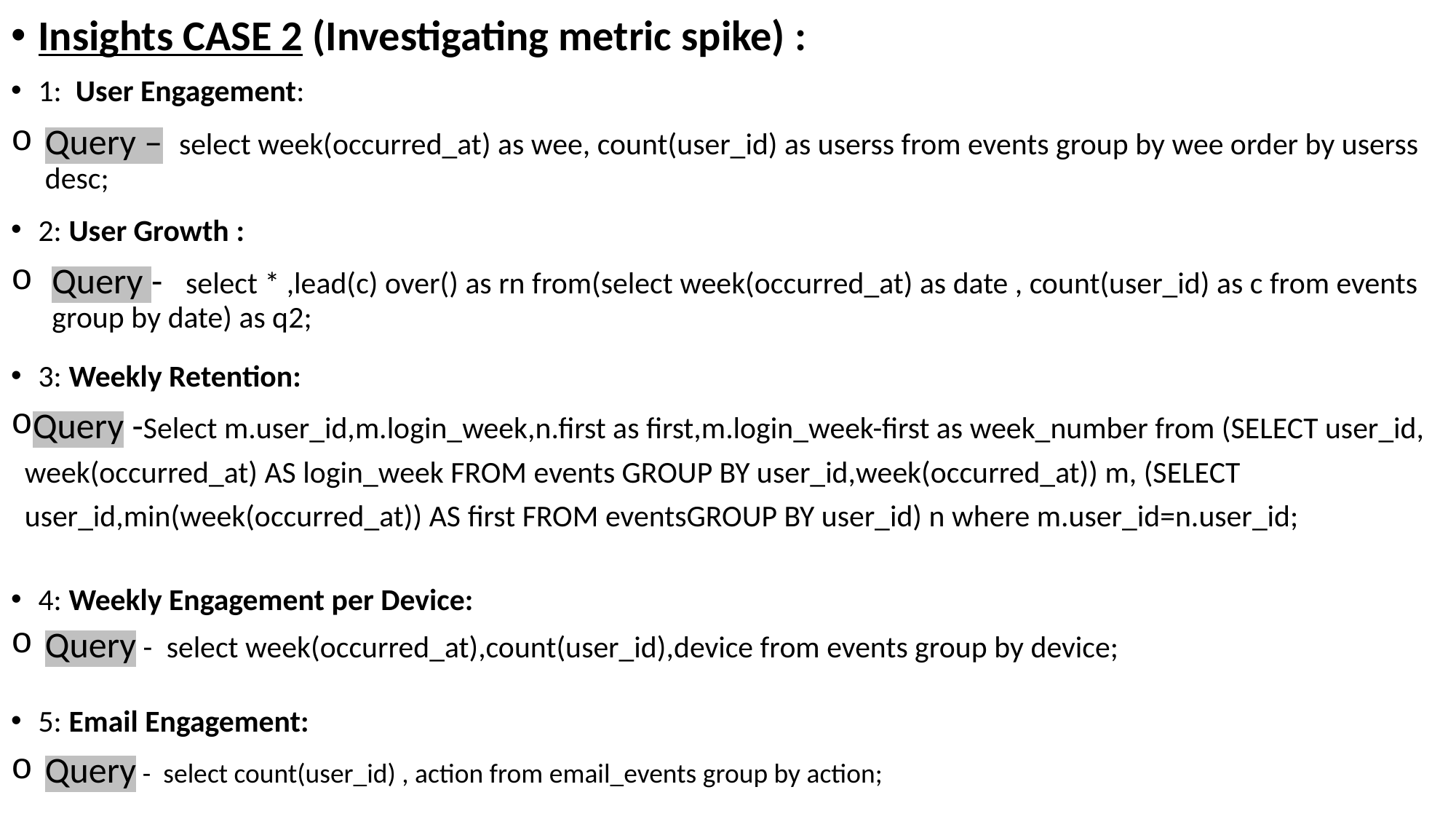

Insights CASE 2 (Investigating metric spike) :
1:  User Engagement:
Query –  select week(occurred_at) as wee, count(user_id) as userss from events group by wee order by userss desc;
2: User Growth :
Query -   select * ,lead(c) over() as rn from(select week(occurred_at) as date , count(user_id) as c from events group by date) as q2;
3: Weekly Retention:
Query -Select m.user_id,m.login_week,n.first as first,m.login_week-first as week_number from (SELECT user_id, week(occurred_at) AS login_week FROM events GROUP BY user_id,week(occurred_at)) m, (SELECT user_id,min(week(occurred_at)) AS first FROM eventsGROUP BY user_id) n where m.user_id=n.user_id;

4: Weekly Engagement per Device:
Query -  select week(occurred_at),count(user_id),device from events group by device;

5: Email Engagement:
Query -  select count(user_id) , action from email_events group by action;